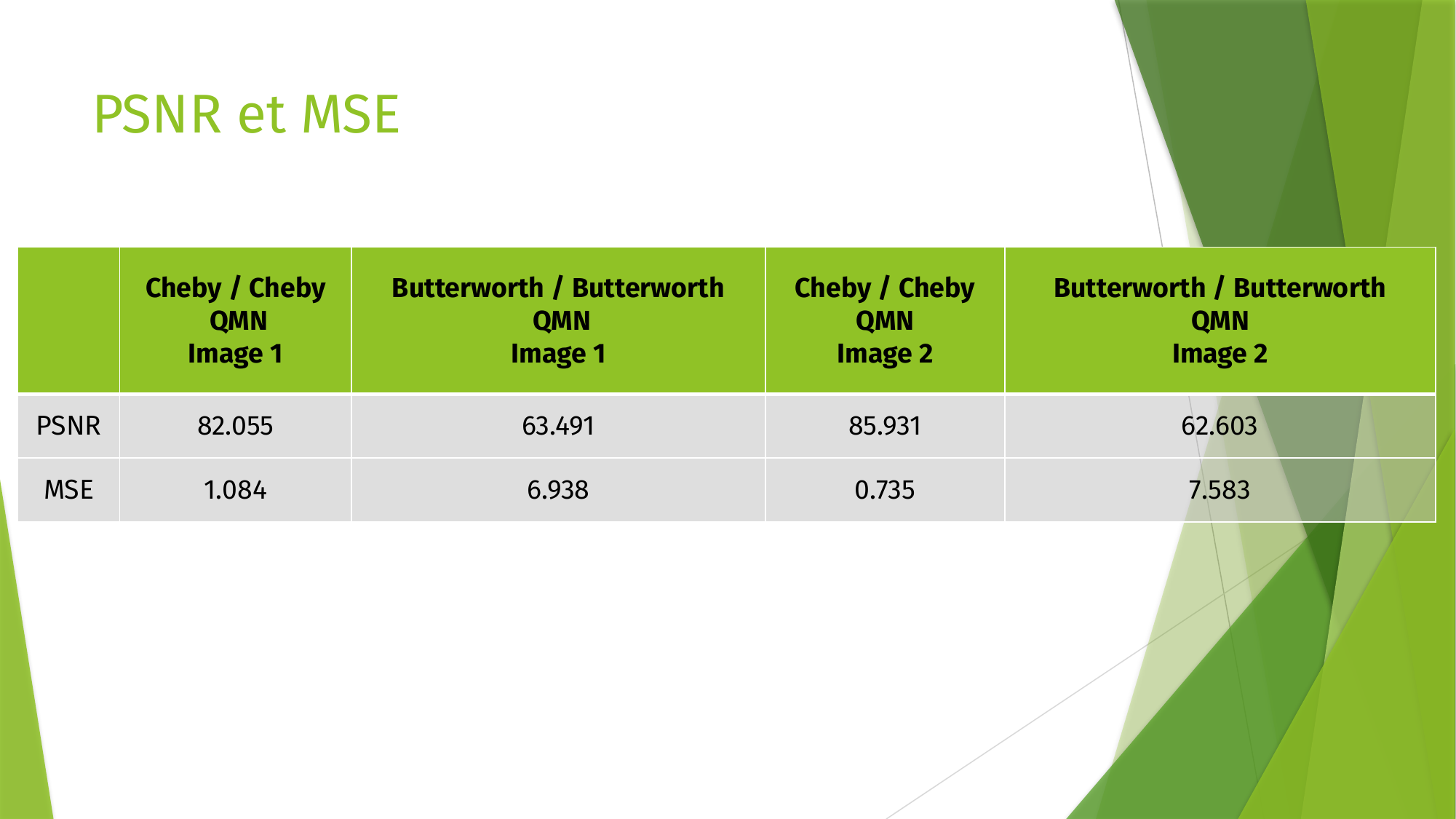

# PSNR et MSE
|  | Cheby / Cheby QMN Image 1 | Butterworth / Butterworth QMN Image 1 | Cheby / Cheby QMN Image 2 | Butterworth / Butterworth QMN Image 2 |
| --- | --- | --- | --- | --- |
| PSNR | 82.055 | 63.491 | 85.931 | 62.603 |
| MSE | 1.084 | 6.938 | 0.735 | 7.583 |